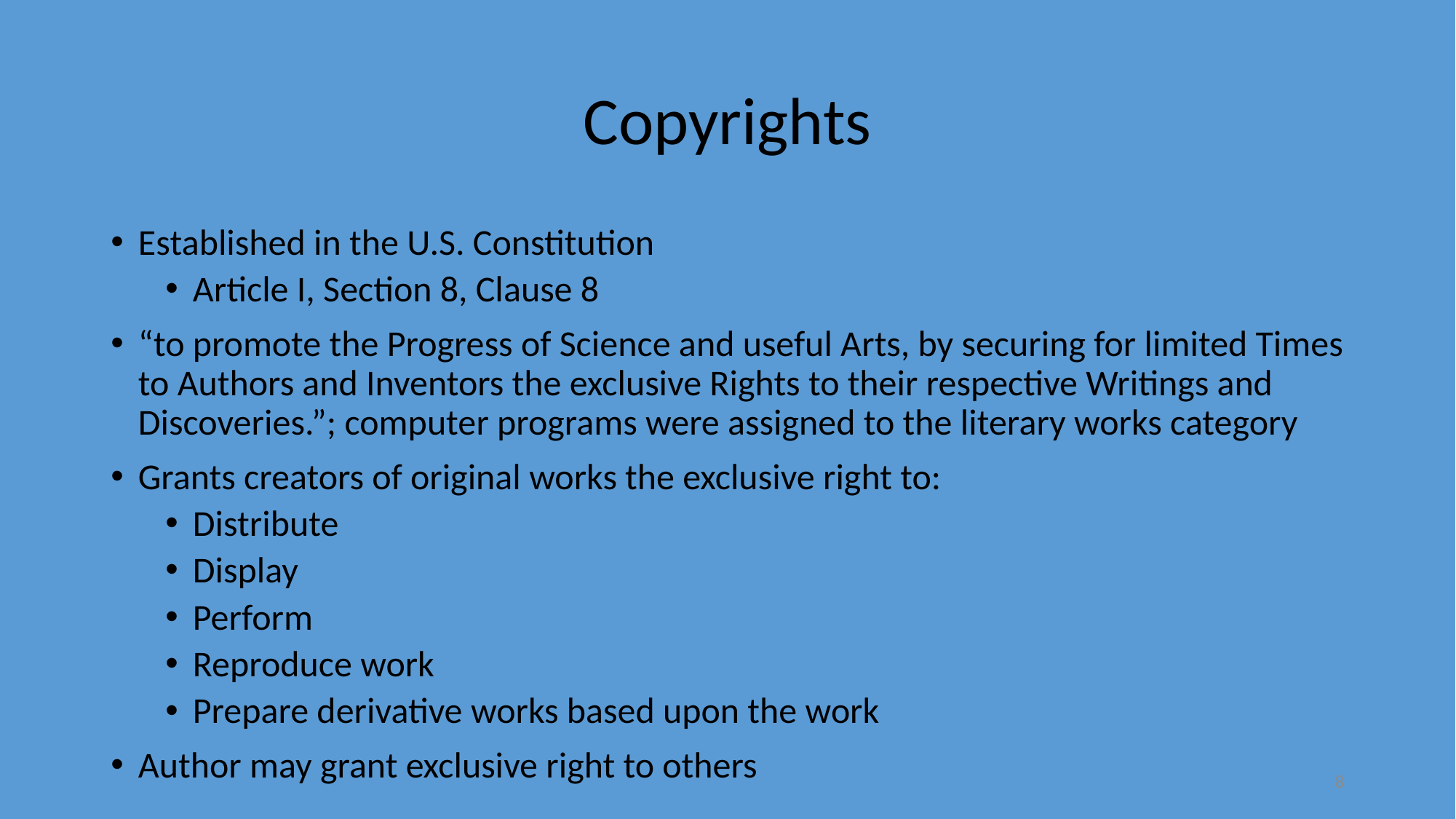

# Copyrights
Established in the U.S. Constitution
Article I, Section 8, Clause 8
“to promote the Progress of Science and useful Arts, by securing for limited Times to Authors and Inventors the exclusive Rights to their respective Writings and Discoveries.”; computer programs were assigned to the literary works category
Grants creators of original works the exclusive right to:
Distribute
Display
Perform
Reproduce work
Prepare derivative works based upon the work
Author may grant exclusive right to others
8